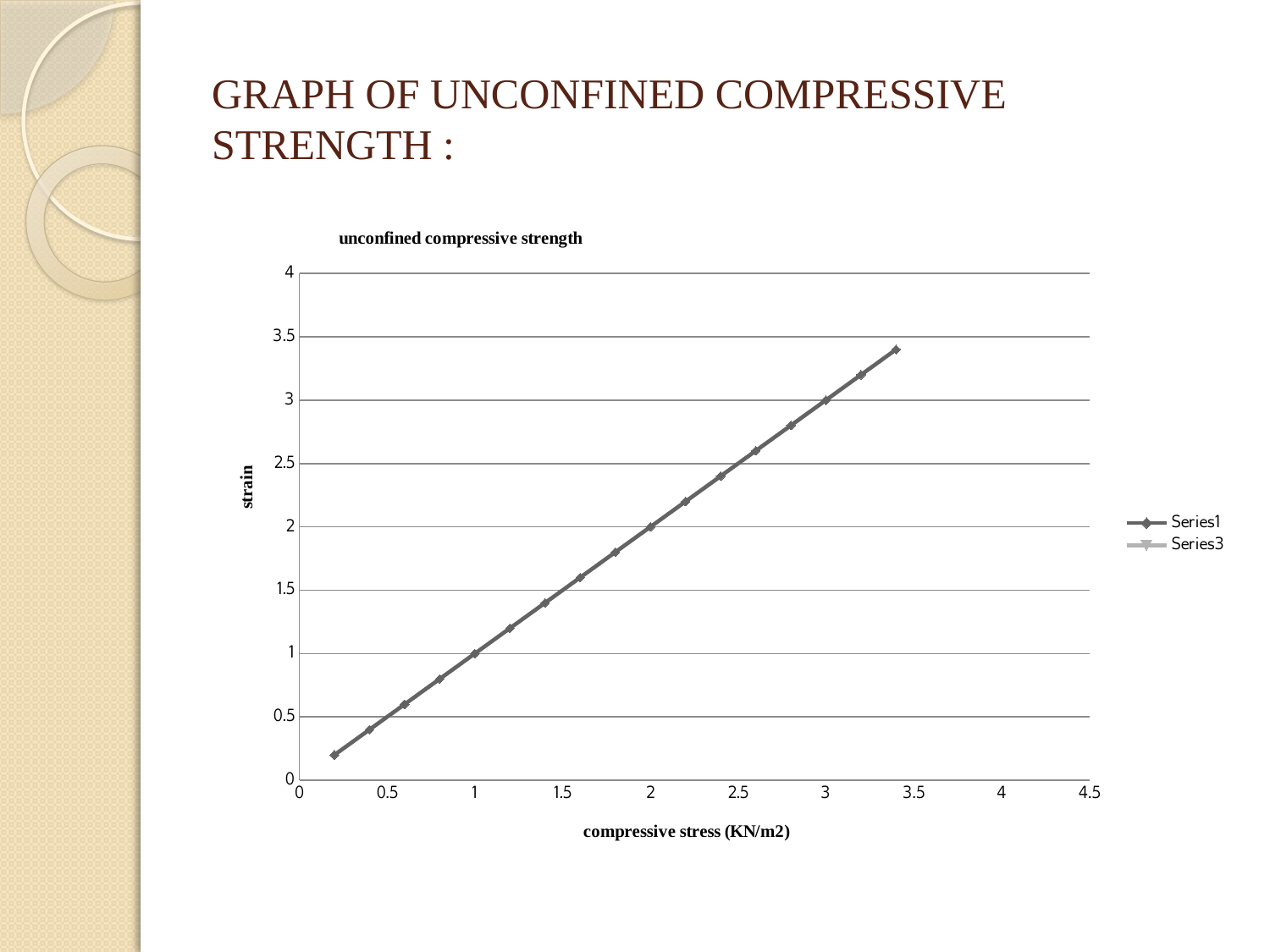

# GRAPH OF UNCONFINED COMPRESSIVE STRENGTH :

### Chart: unconfined compressive strength

| Category |  |  |
|---|---|---|